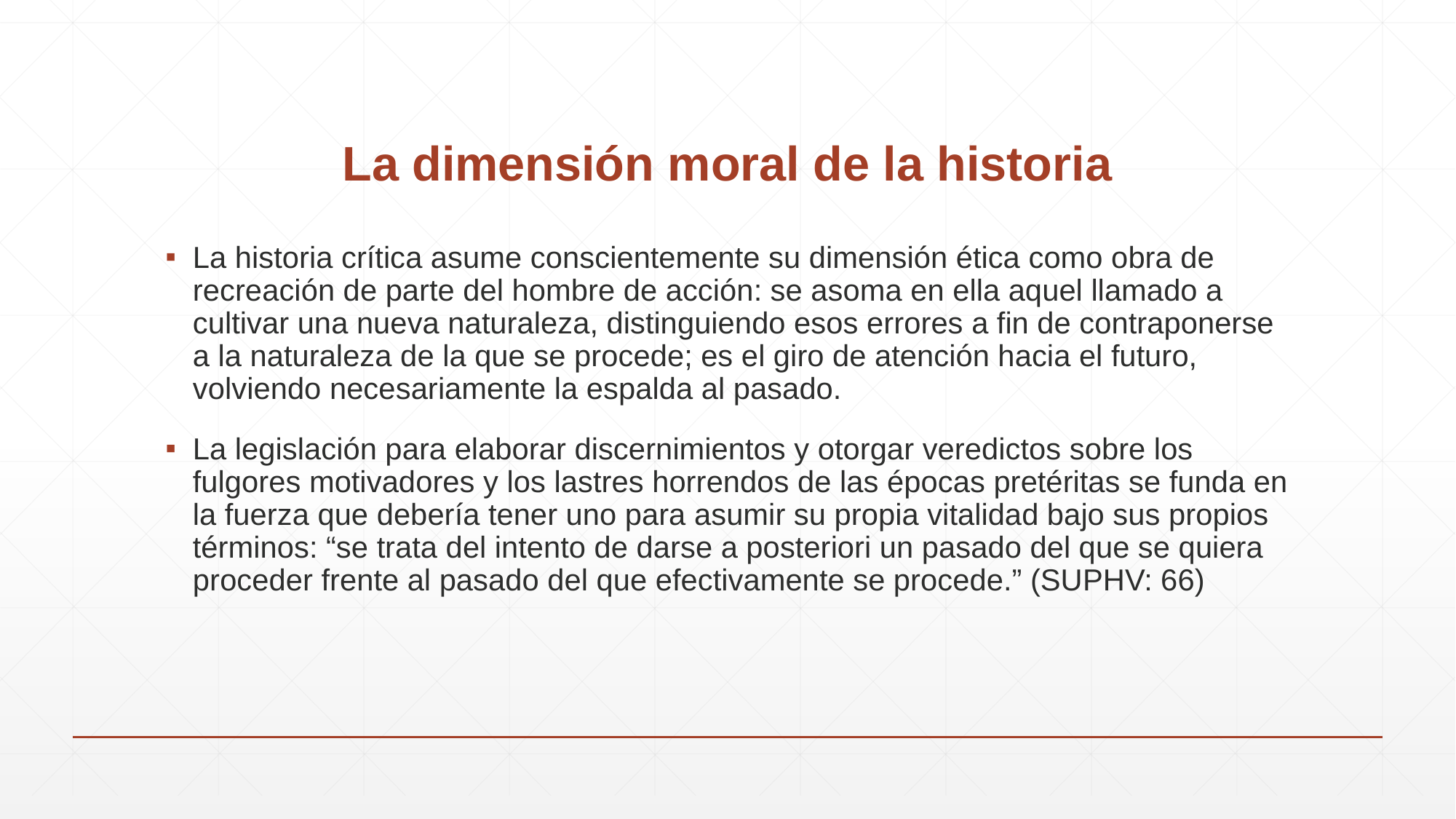

# La dimensión moral de la historia
La historia crítica asume conscientemente su dimensión ética como obra de recreación de parte del hombre de acción: se asoma en ella aquel llamado a cultivar una nueva naturaleza, distinguiendo esos errores a fin de contraponerse a la naturaleza de la que se procede; es el giro de atención hacia el futuro, volviendo necesariamente la espalda al pasado.
La legislación para elaborar discernimientos y otorgar veredictos sobre los fulgores motivadores y los lastres horrendos de las épocas pretéritas se funda en la fuerza que debería tener uno para asumir su propia vitalidad bajo sus propios términos: “se trata del intento de darse a posteriori un pasado del que se quiera proceder frente al pasado del que efectivamente se procede.” (SUPHV: 66)